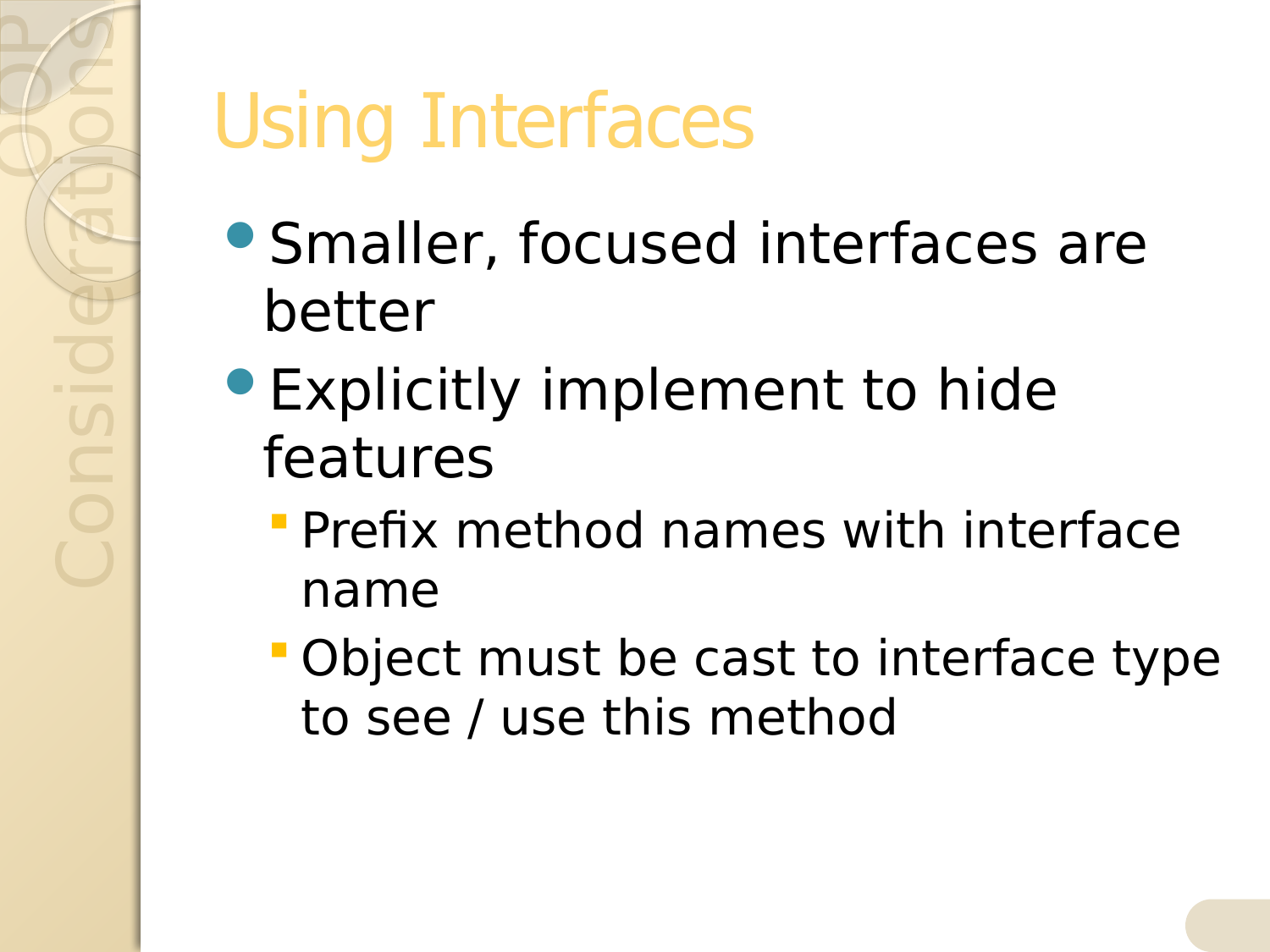

# Using Interfaces
Smaller, focused interfaces are better
Explicitly implement to hide features
Prefix method names with interface name
Object must be cast to interface type to see / use this method